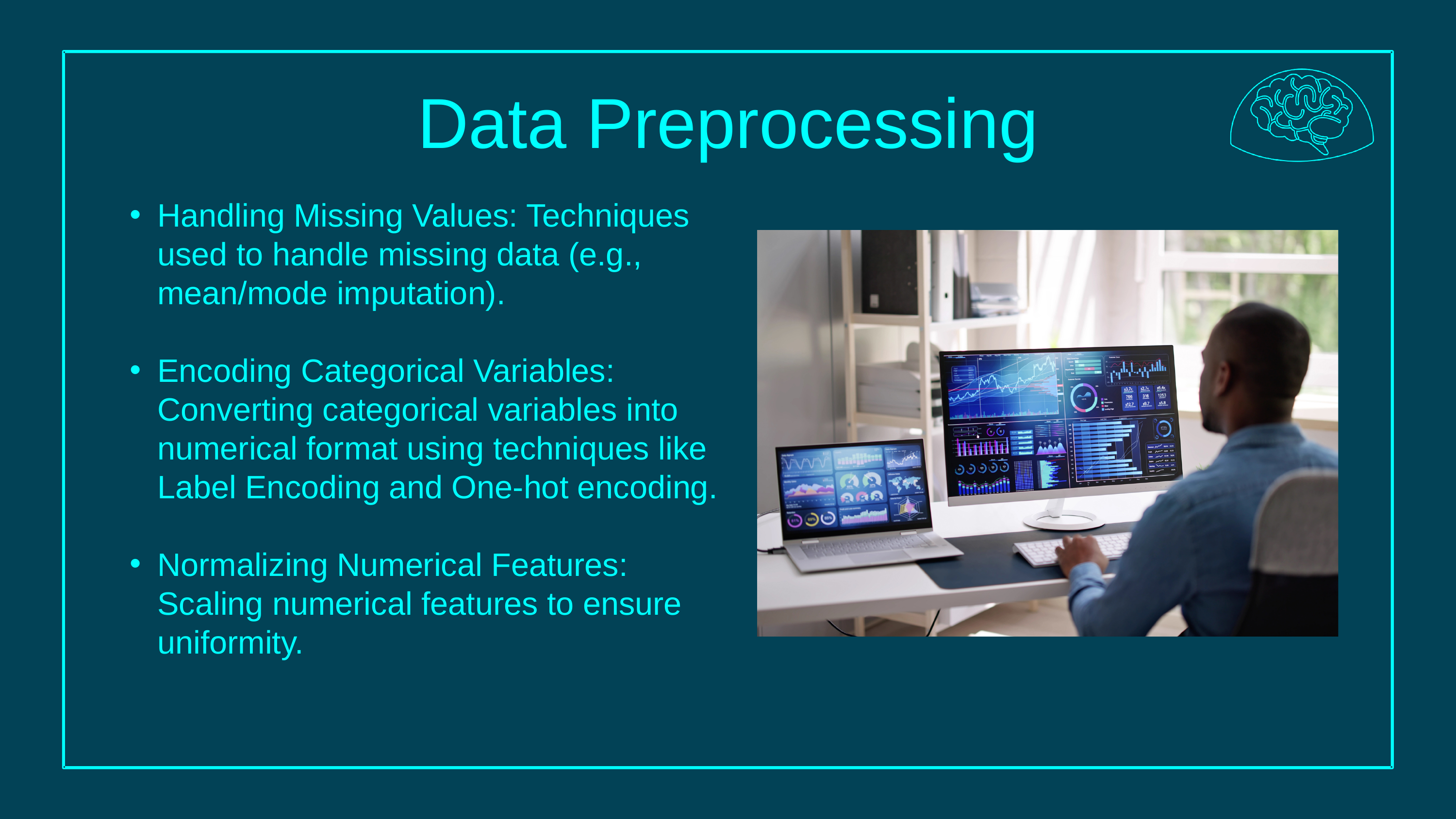

Data Preprocessing
Handling Missing Values: Techniques used to handle missing data (e.g., mean/mode imputation).

Encoding Categorical Variables: Converting categorical variables into numerical format using techniques like Label Encoding and One-hot encoding.

Normalizing Numerical Features: Scaling numerical features to ensure uniformity.